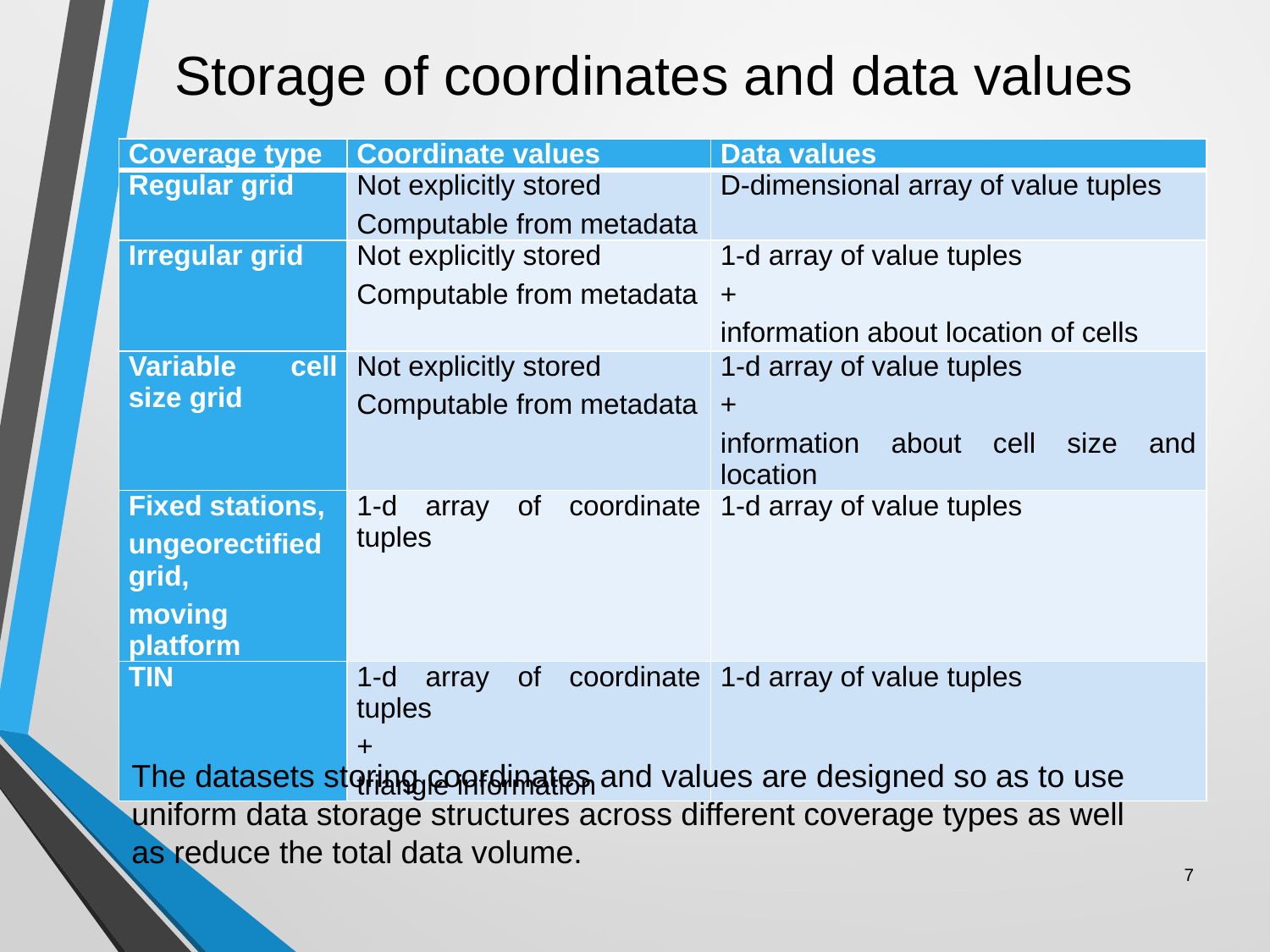

# Storage of coordinates and data values
| Coverage type | Coordinate values | Data values |
| --- | --- | --- |
| Regular grid | Not explicitly stored Computable from metadata | D-dimensional array of value tuples |
| Irregular grid | Not explicitly stored Computable from metadata | 1-d array of value tuples + information about location of cells |
| Variable cell size grid | Not explicitly stored Computable from metadata | 1-d array of value tuples + information about cell size and location |
| Fixed stations, ungeorectified grid, moving platform | 1-d array of coordinate tuples | 1-d array of value tuples |
| TIN | 1-d array of coordinate tuples + triangle information | 1-d array of value tuples |
The datasets storing coordinates and values are designed so as to use uniform data storage structures across different coverage types as well as reduce the total data volume.
7